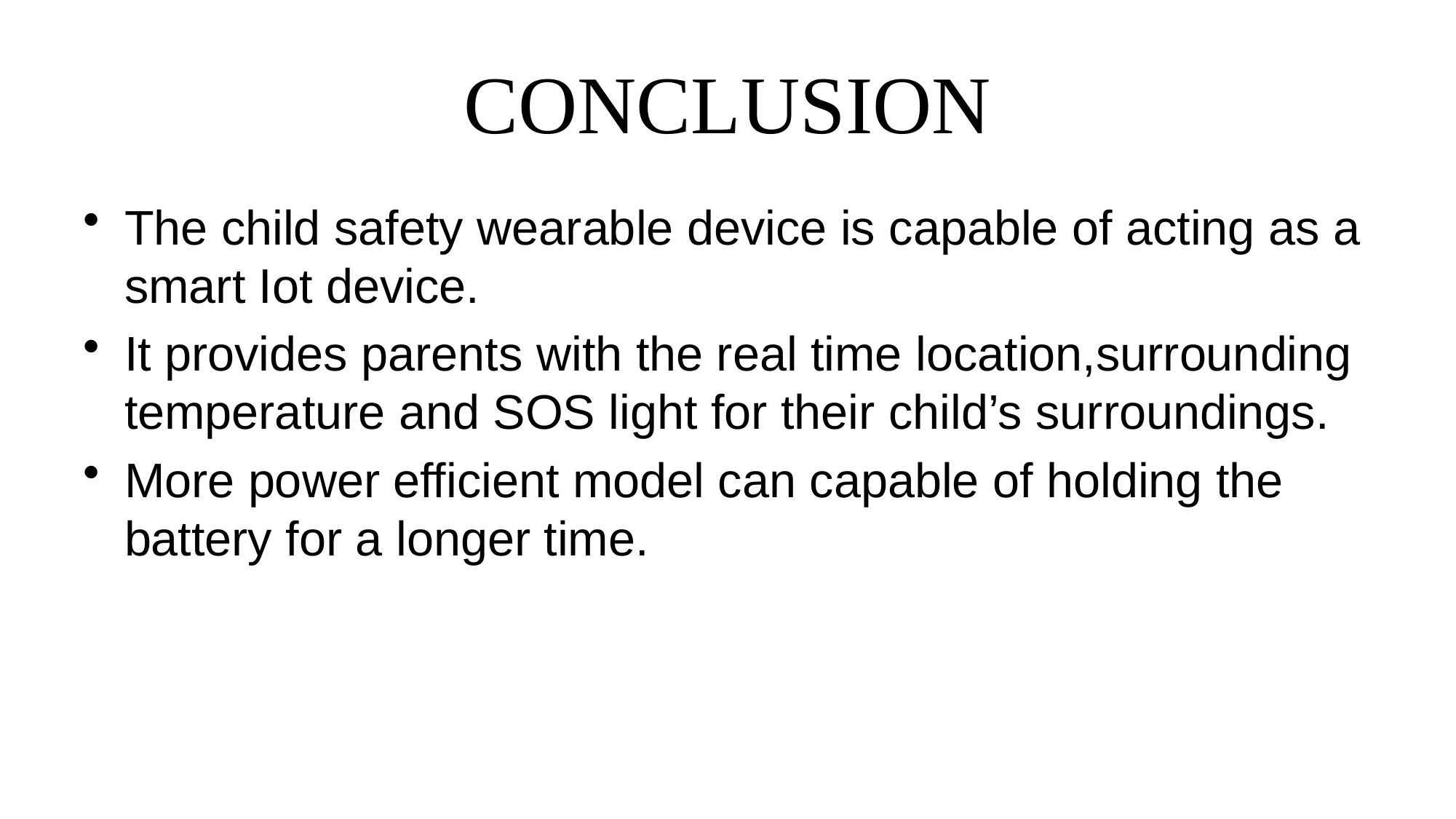

# CONCLUSION
The child safety wearable device is capable of acting as a smart Iot device.
It provides parents with the real time location,surrounding temperature and SOS light for their child’s surroundings.
More power efficient model can capable of holding the battery for a longer time.